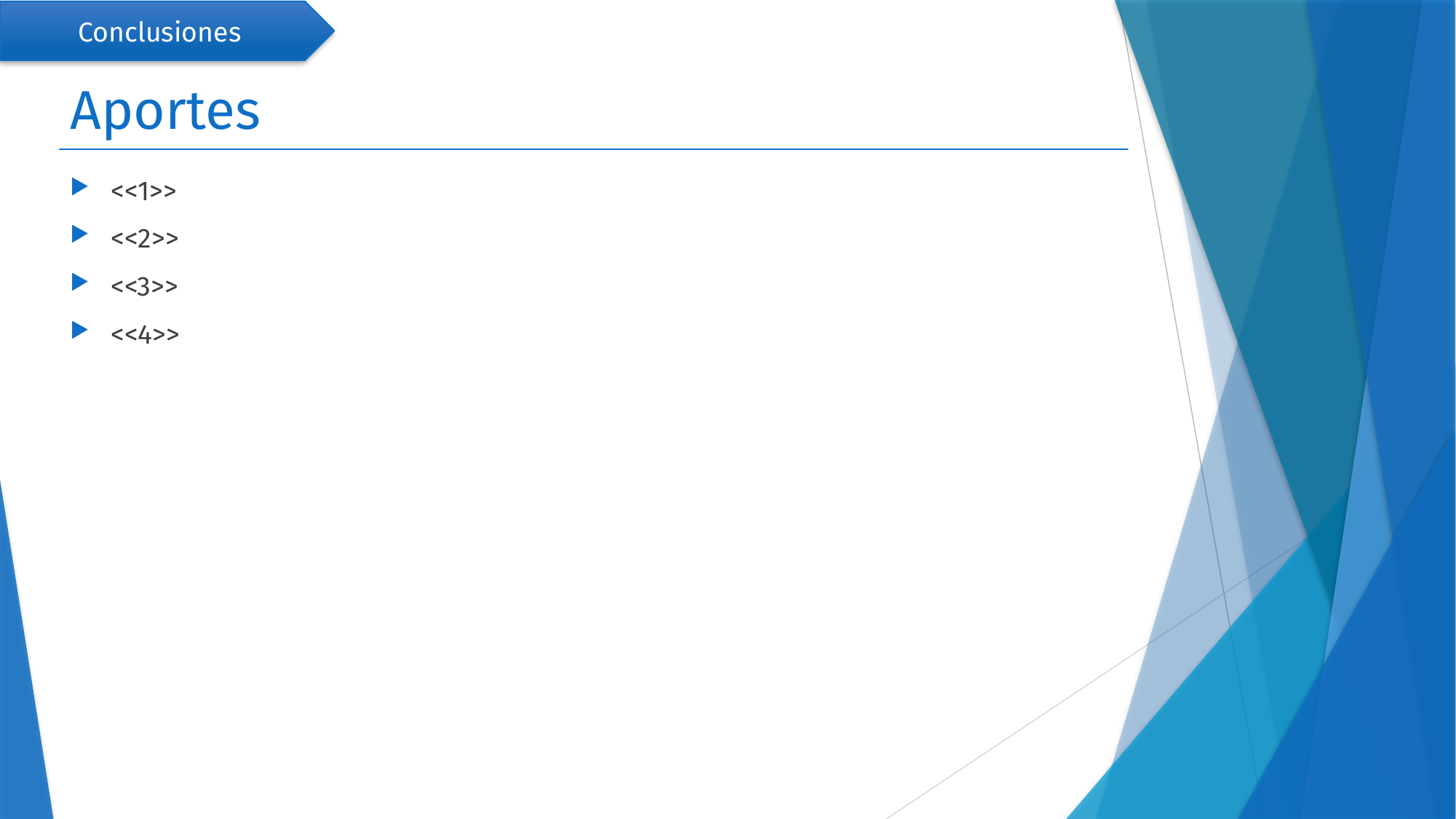

Conclusiones
# Aportes
<<1>>
<<2>>
<<3>>
<<4>>